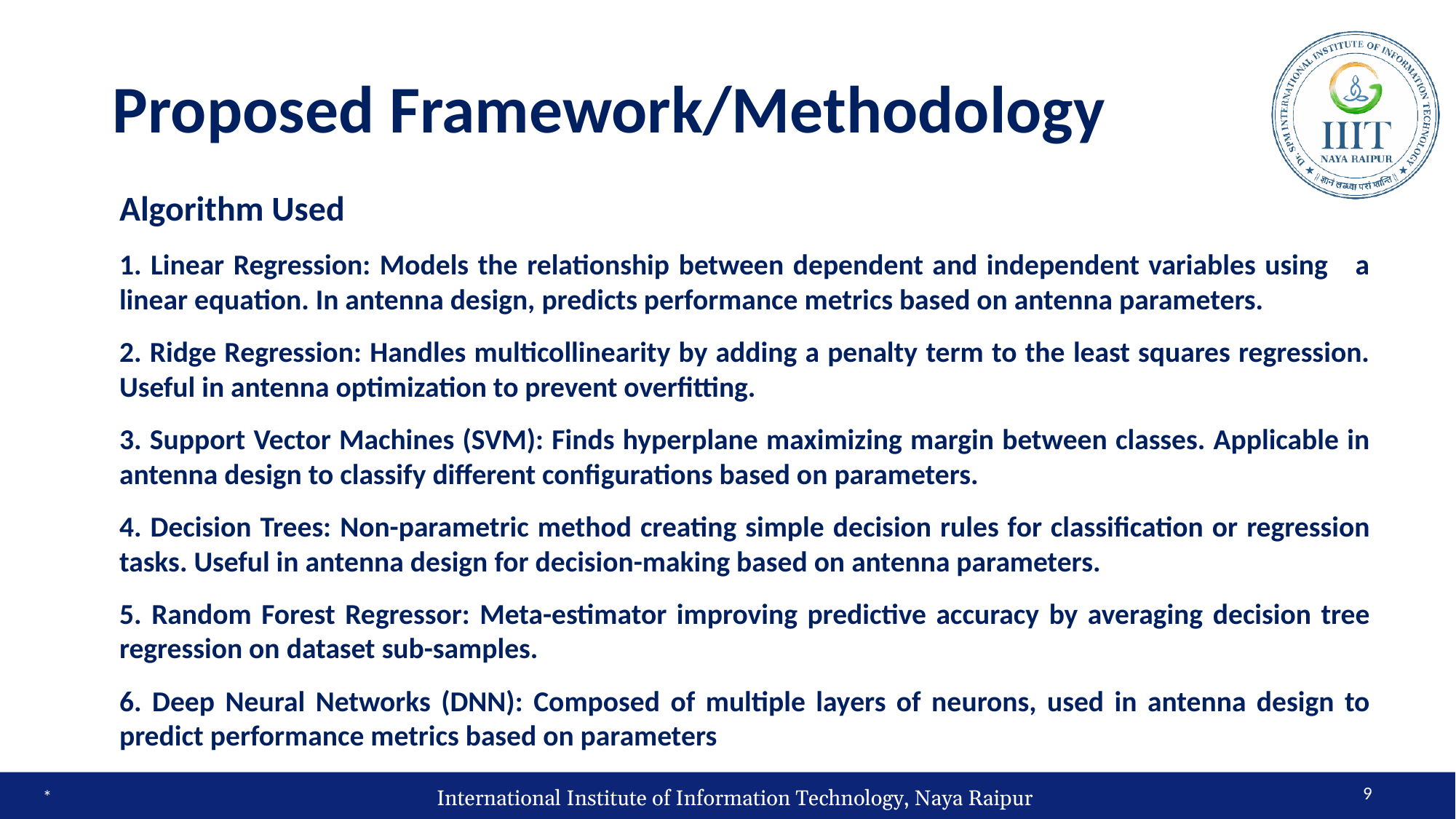

# Proposed Framework/Methodology
Algorithm Used
1. Linear Regression: Models the relationship between dependent and independent variables using   a linear equation. In antenna design, predicts performance metrics based on antenna parameters.
2. Ridge Regression: Handles multicollinearity by adding a penalty term to the least squares regression. Useful in antenna optimization to prevent overfitting.
3. Support Vector Machines (SVM): Finds hyperplane maximizing margin between classes. Applicable in antenna design to classify different configurations based on parameters.
4. Decision Trees: Non-parametric method creating simple decision rules for classification or regression tasks. Useful in antenna design for decision-making based on antenna parameters.
5. Random Forest Regressor: Meta-estimator improving predictive accuracy by averaging decision tree regression on dataset sub-samples.
6. Deep Neural Networks (DNN): Composed of multiple layers of neurons, used in antenna design to predict performance metrics based on parameters

9
International Institute of Information Technology, Naya Raipur
*